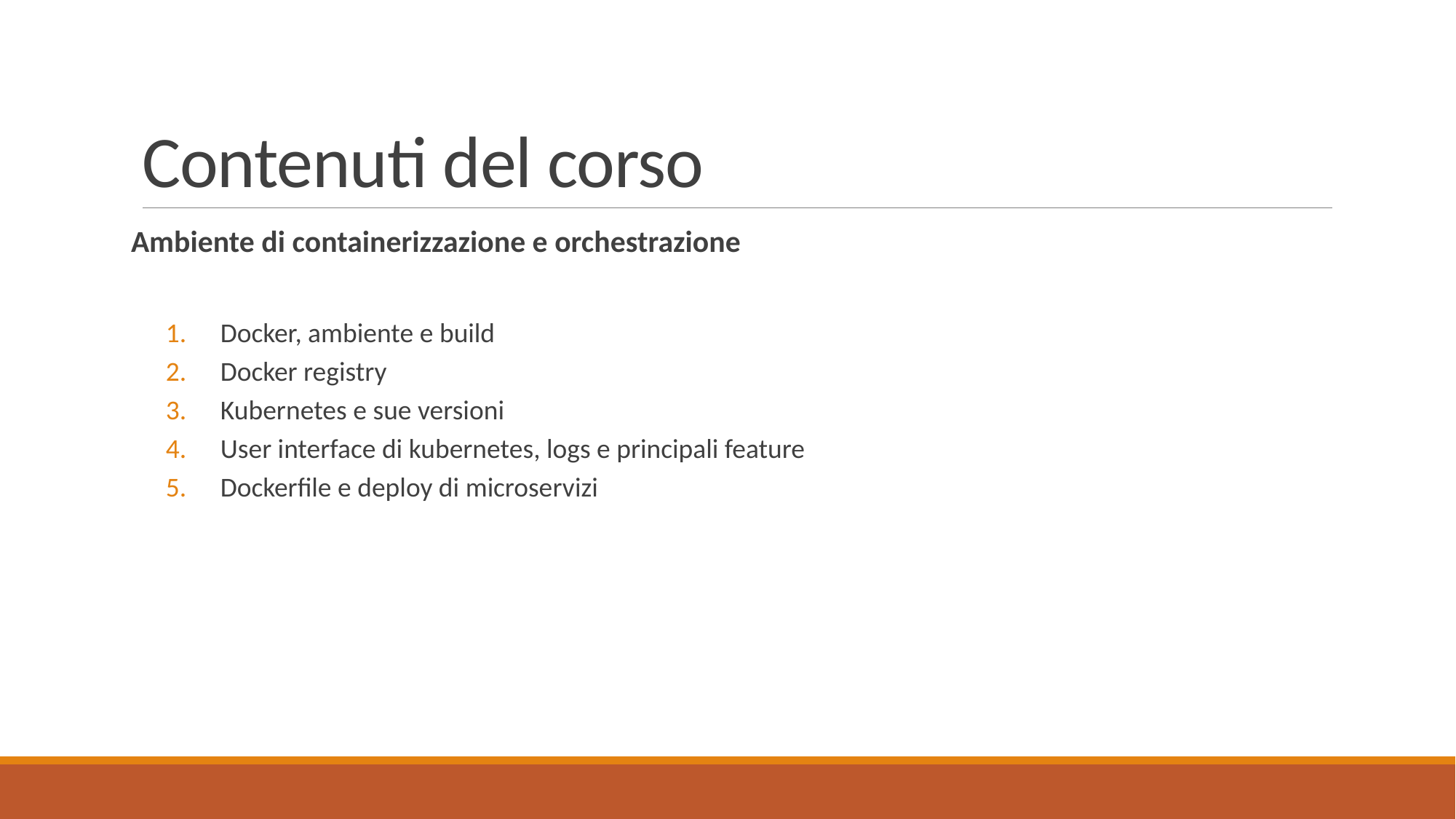

# Contenuti del corso
Ambiente di containerizzazione e orchestrazione

Docker, ambiente e build
Docker registry
Kubernetes e sue versioni
User interface di kubernetes, logs e principali feature
Dockerfile e deploy di microservizi